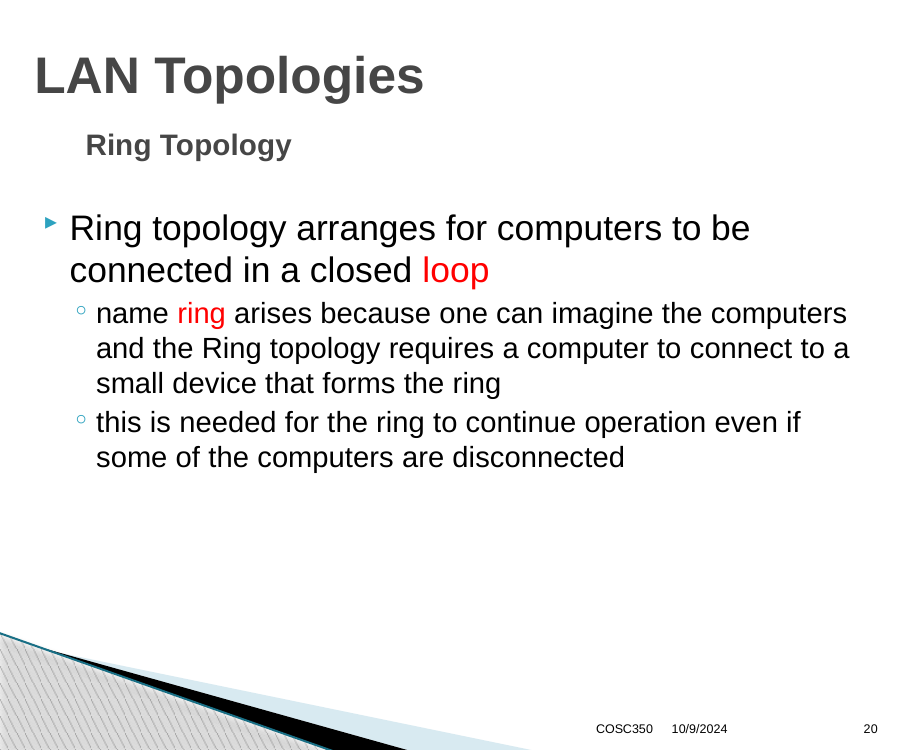

# LAN Topologies Ring Topology
Ring topology arranges for computers to be connected in a closed loop
name ring arises because one can imagine the computers and the Ring topology requires a computer to connect to a small device that forms the ring
this is needed for the ring to continue operation even if some of the computers are disconnected

COSC350
10/9/2024
20